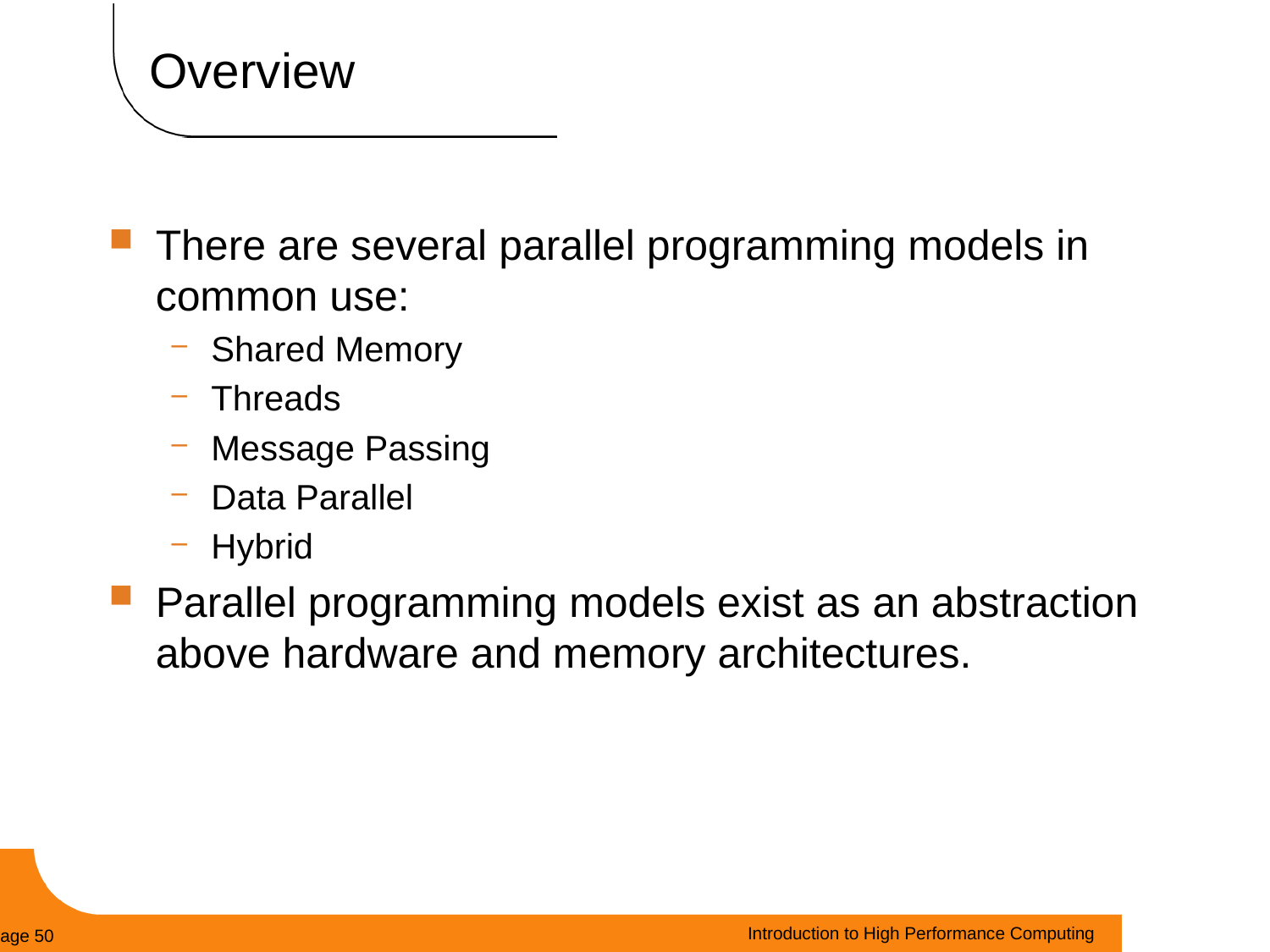

# Overview
There are several parallel programming models in common use:
Shared Memory
Threads
Message Passing
Data Parallel
Hybrid
Parallel programming models exist as an abstraction above hardware and memory architectures.